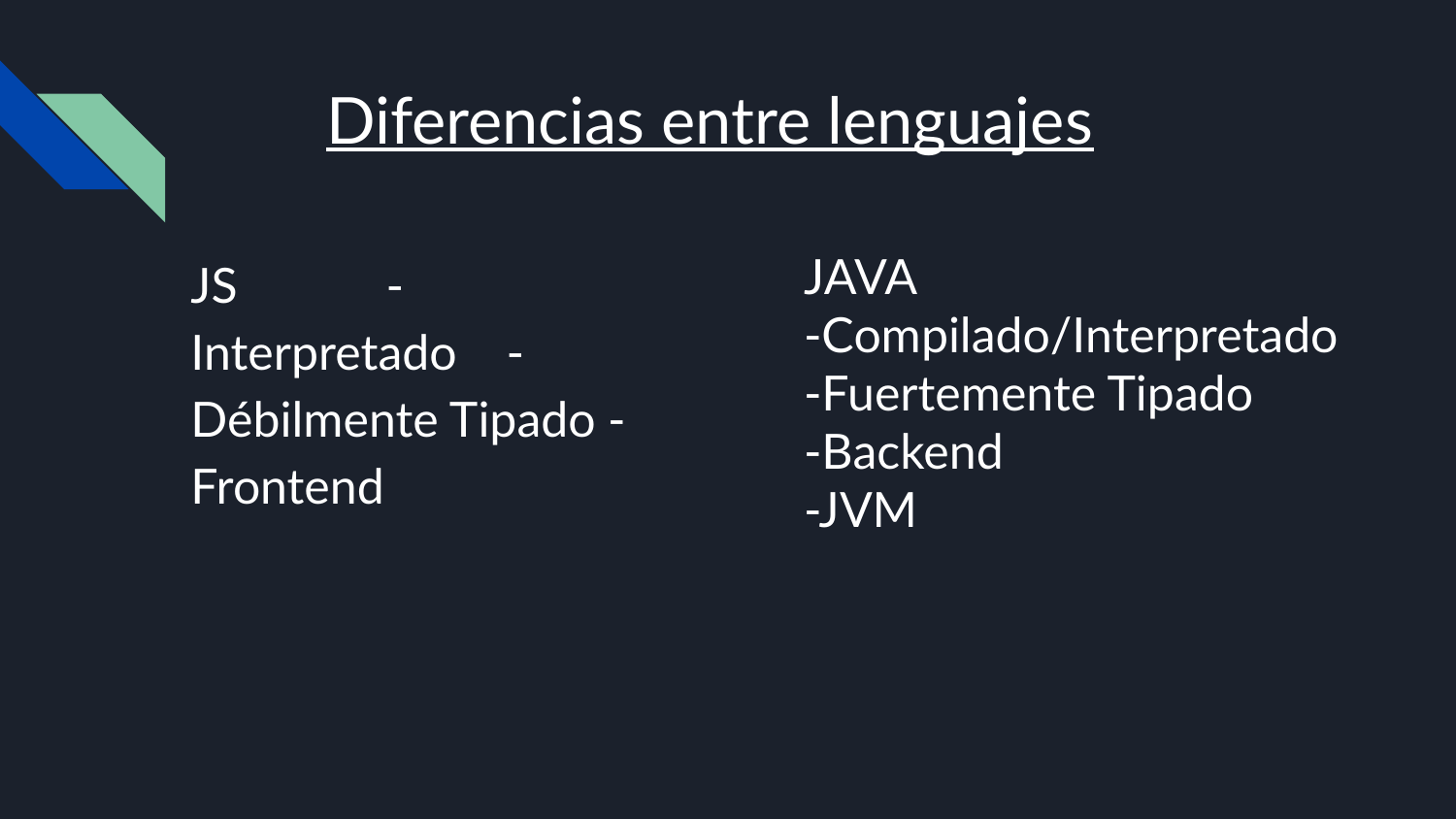

# Diferencias entre lenguajes
JS            -Interpretado    -Débilmente Tipado -Frontend
JAVA
-Compilado/Interpretado
-Fuertemente Tipado
-Backend
-JVM